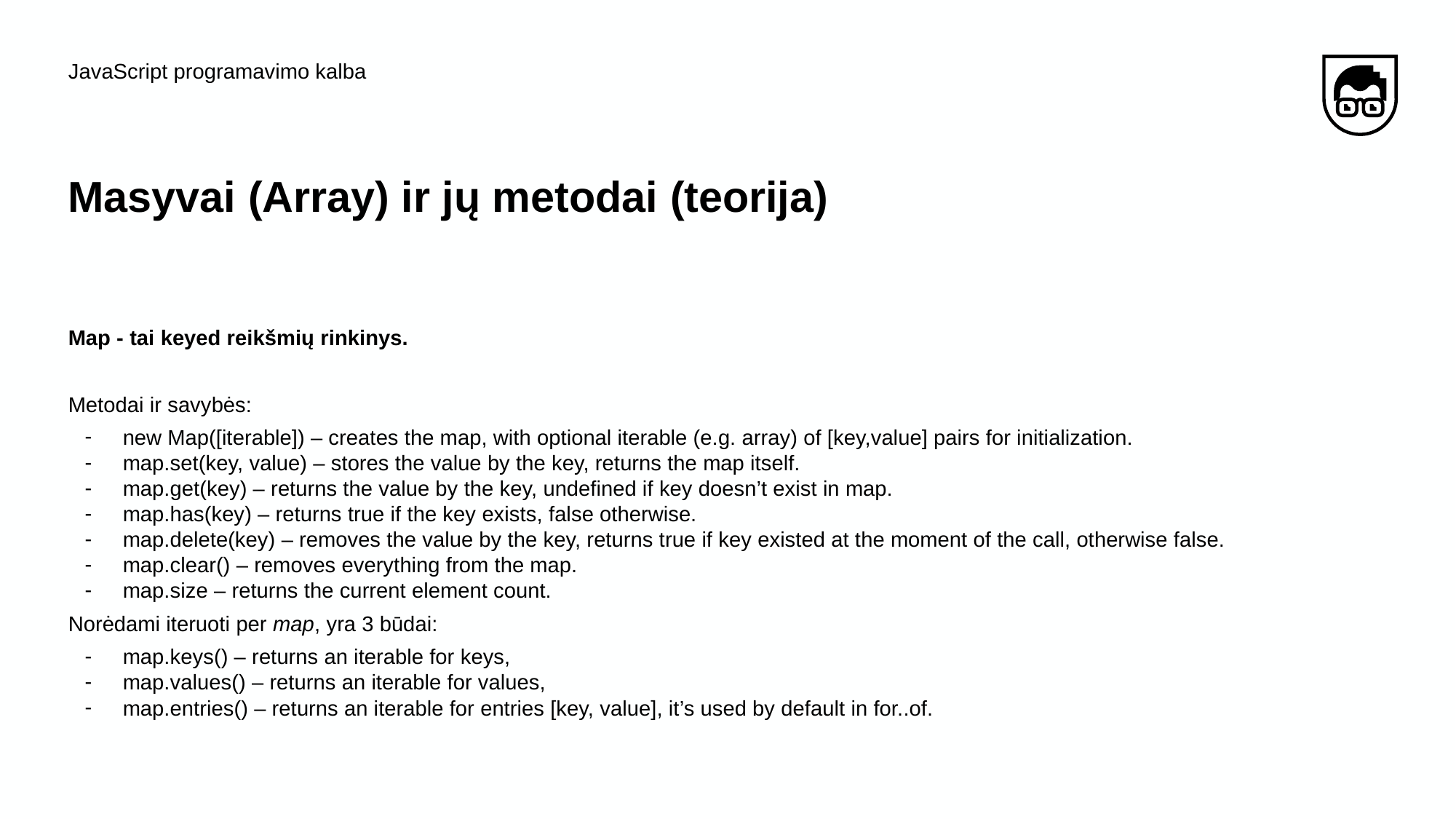

JavaScript programavimo kalba
# Masyvai​ (Array) ​ir​ ​jų​ ​metodai (teorija)
Map - tai keyed reikšmių rinkinys.

Metodai ir savybės:
new Map([iterable]) – creates the map, with optional iterable (e.g. array) of [key,value] pairs for initialization.
map.set(key, value) – stores the value by the key, returns the map itself.
map.get(key) – returns the value by the key, undefined if key doesn’t exist in map.
map.has(key) – returns true if the key exists, false otherwise.
map.delete(key) – removes the value by the key, returns true if key existed at the moment of the call, otherwise false.
map.clear() – removes everything from the map.
map.size – returns the current element count.
Norėdami iteruoti per map, yra 3 būdai:
map.keys() – returns an iterable for keys,
map.values() – returns an iterable for values,
map.entries() – returns an iterable for entries [key, value], it’s used by default in for..of.